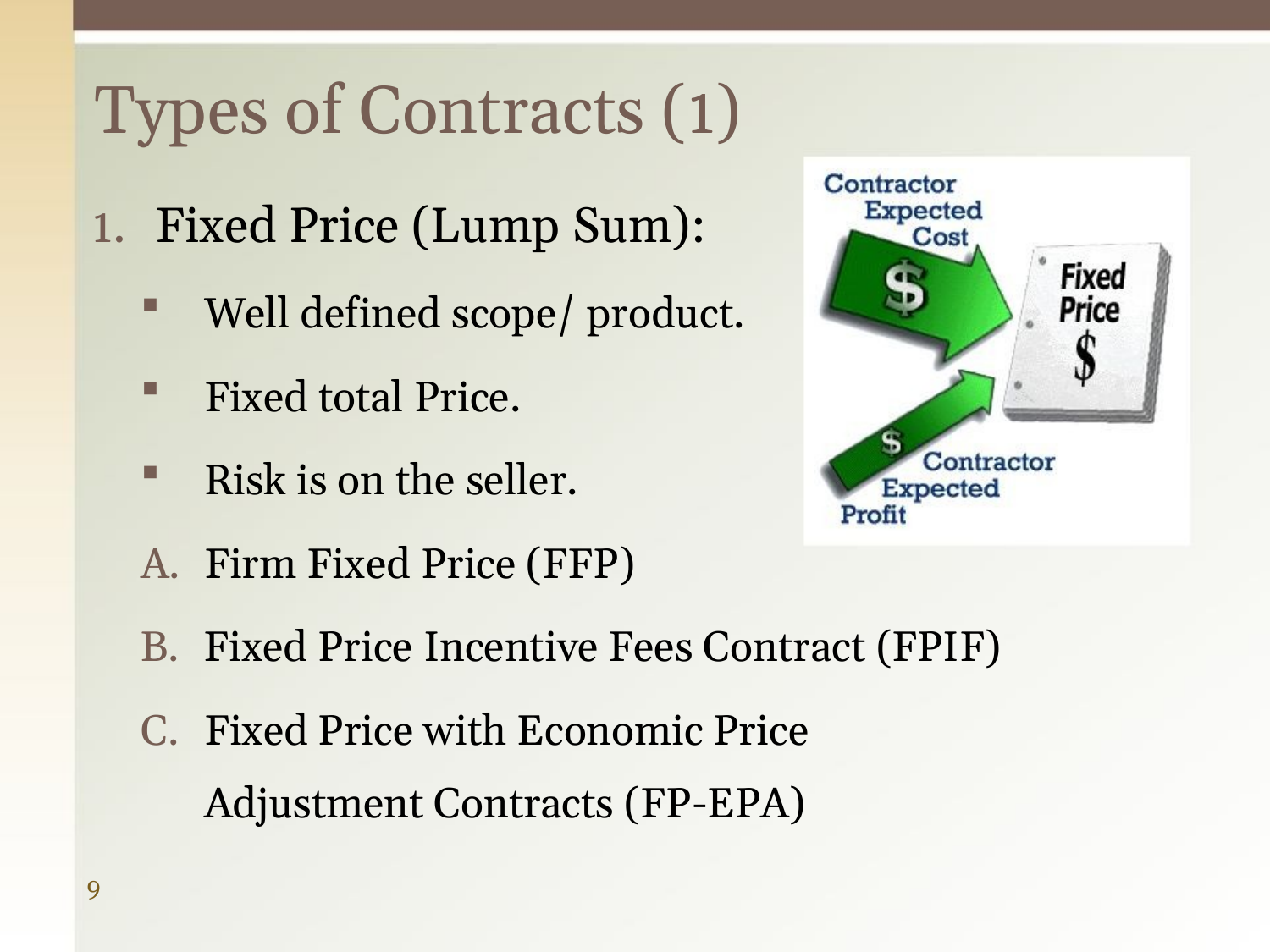

# Types of Contracts (1)

Fixed Price (Lump Sum):
Well defined scope/ product.
Fixed total Price.
Risk is on the seller.
Firm Fixed Price (FFP)
Fixed Price Incentive Fees Contract (FPIF)
Fixed Price with Economic Price Adjustment Contracts (FP-EPA)
9